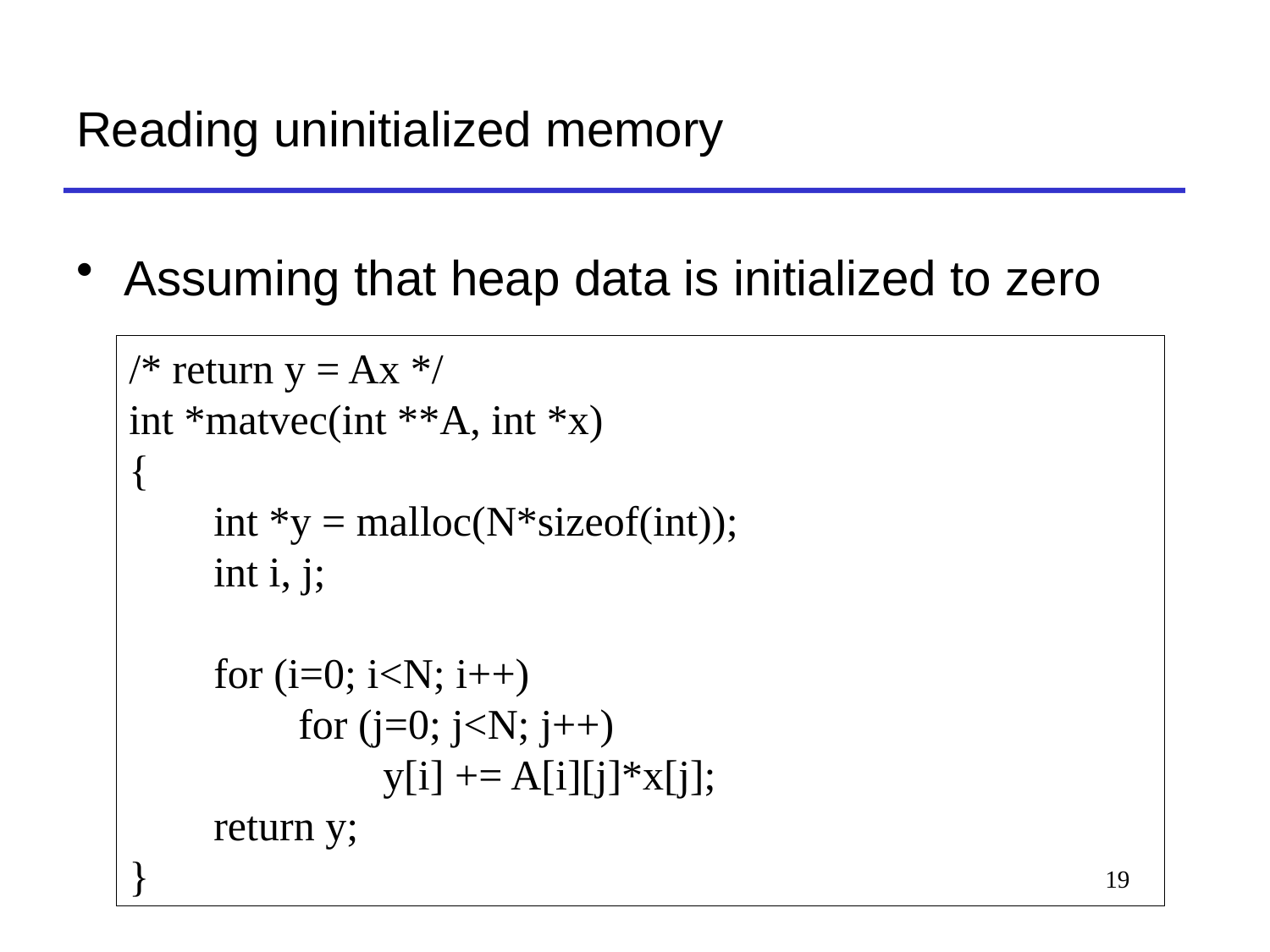

# Reading uninitialized memory
Assuming that heap data is initialized to zero
/* return y = Ax */
int *matvec(int **A, int *x)
{
        int *y = malloc(N*sizeof(int));
        int i, j;

        for (i=0; i<N; i++)
                for (j=0; j<N; j++)
                        y[i] += A[i][j]*x[j];
        return y;
}
19